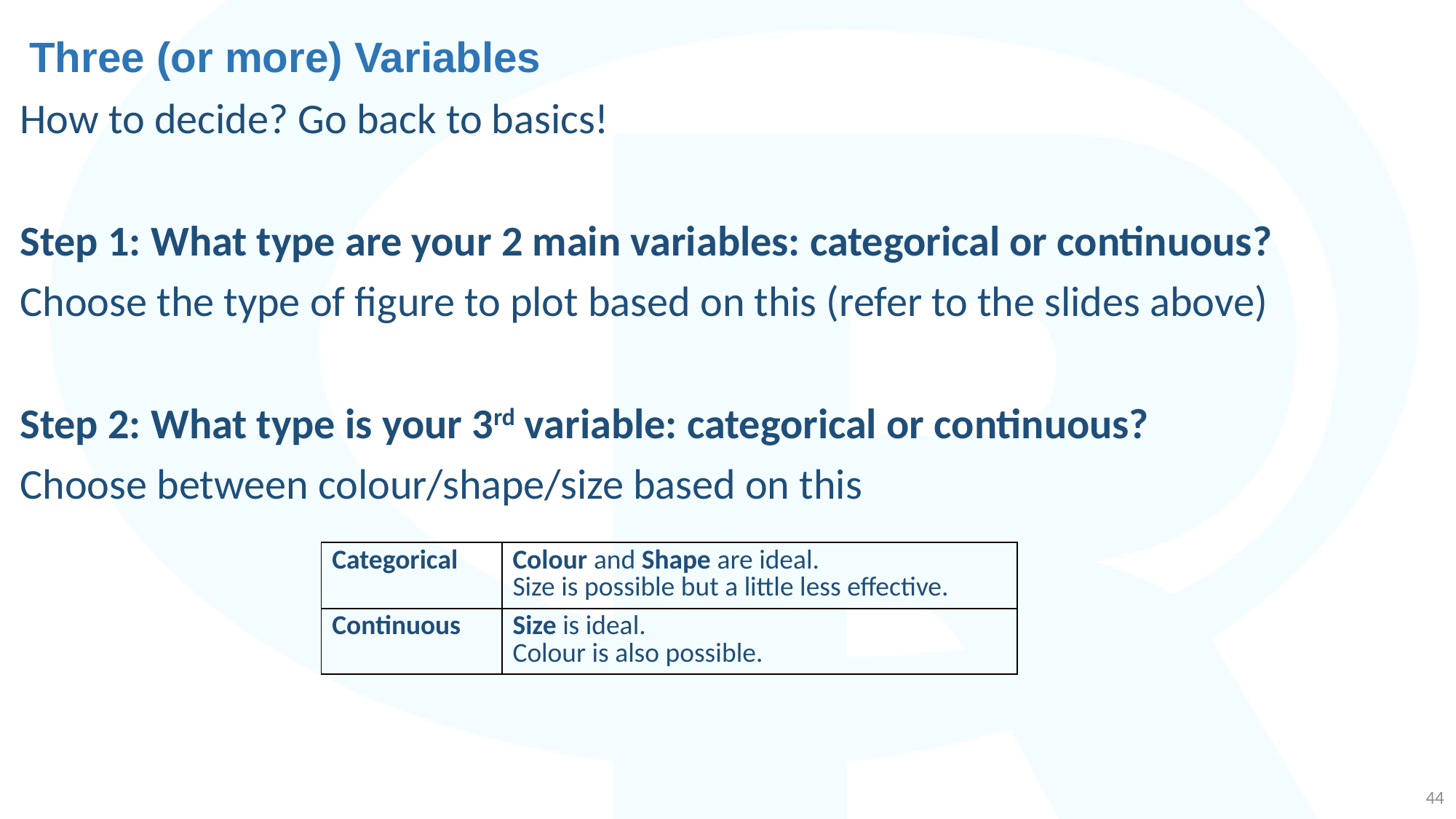

# Three (or more) Variables
How to decide? Go back to basics!

Step 1: What type are your 2 main variables: categorical or continuous?
Choose the type of figure to plot based on this (refer to the slides above)

Step 2: What type is your 3rd variable: categorical or continuous?
Choose between colour/shape/size based on this
| Categorical | Colour and Shape are ideal. Size is possible but a little less effective. |
| --- | --- |
| Continuous | Size is ideal. Colour is also possible. |
44